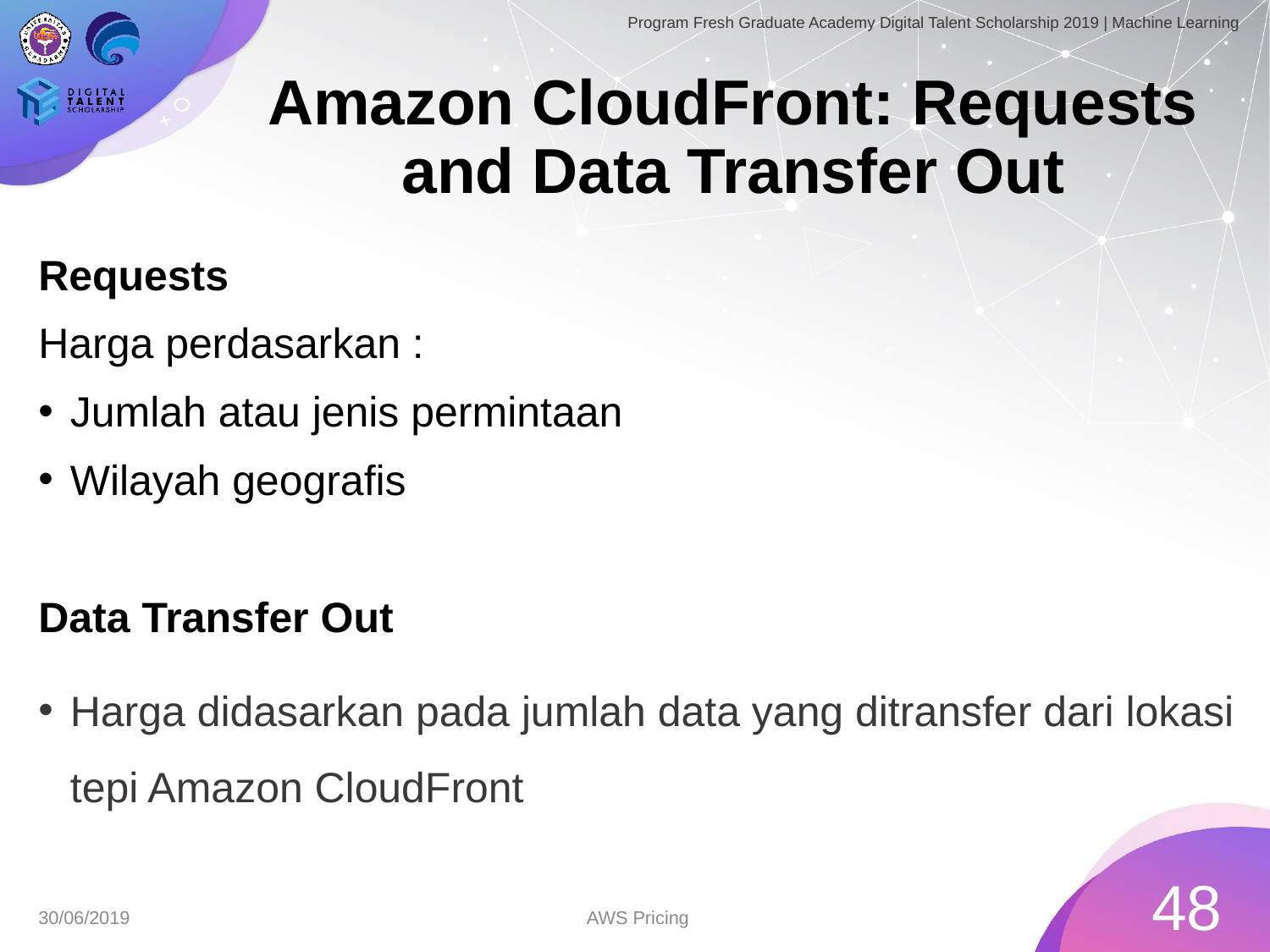

# Amazon CloudFront: Requests and Data Transfer Out
Requests
Harga perdasarkan :
Jumlah atau jenis permintaan
Wilayah geografis

Data Transfer Out
Harga didasarkan pada jumlah data yang ditransfer dari lokasi tepi Amazon CloudFront
48
AWS Pricing
30/06/2019